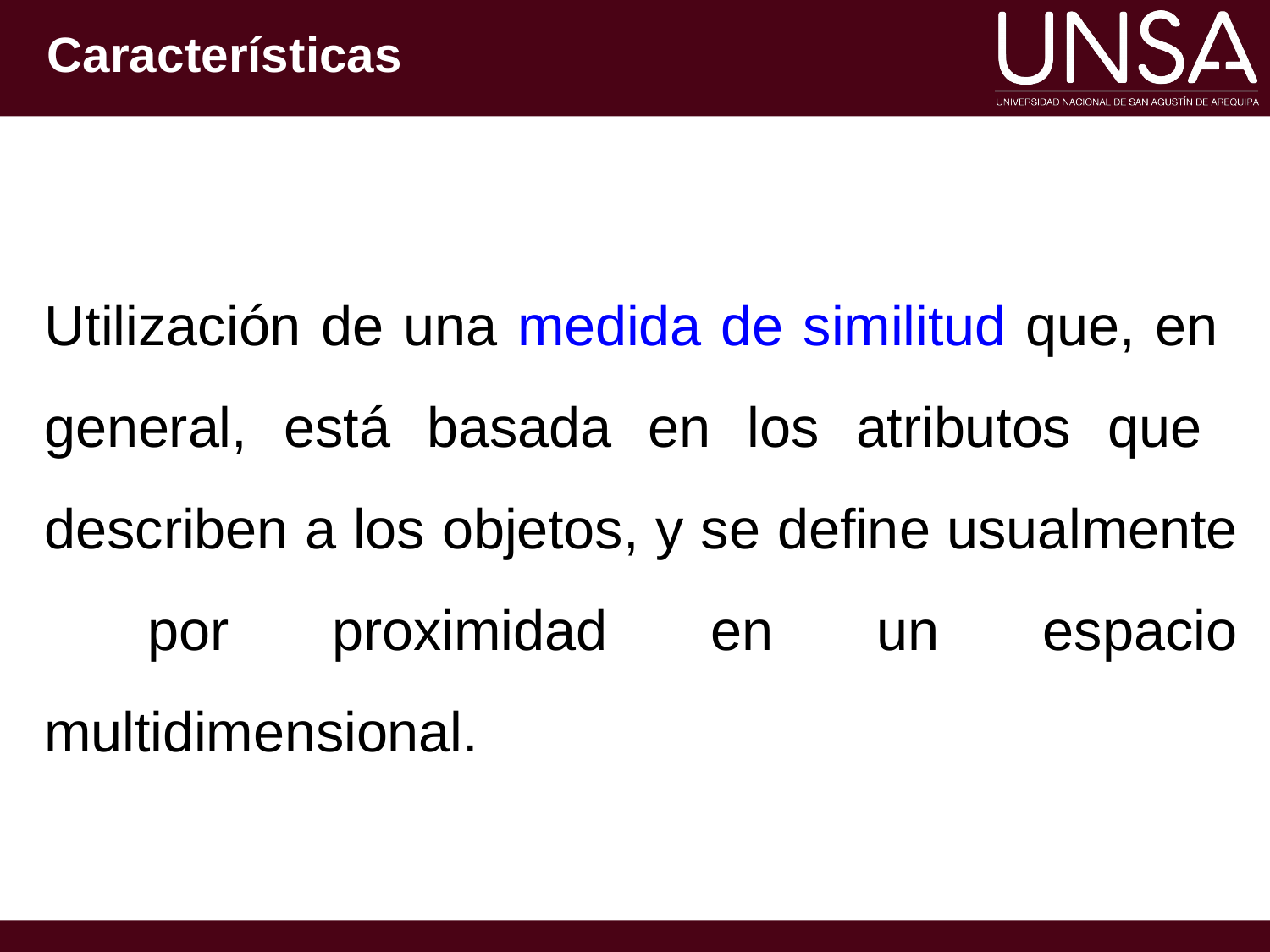

# Características
Utilización de una medida de similitud que, en  general, está basada en los atributos que  describen a los objetos, y se define usualmente  por proximidad en un espacio multidimensional.